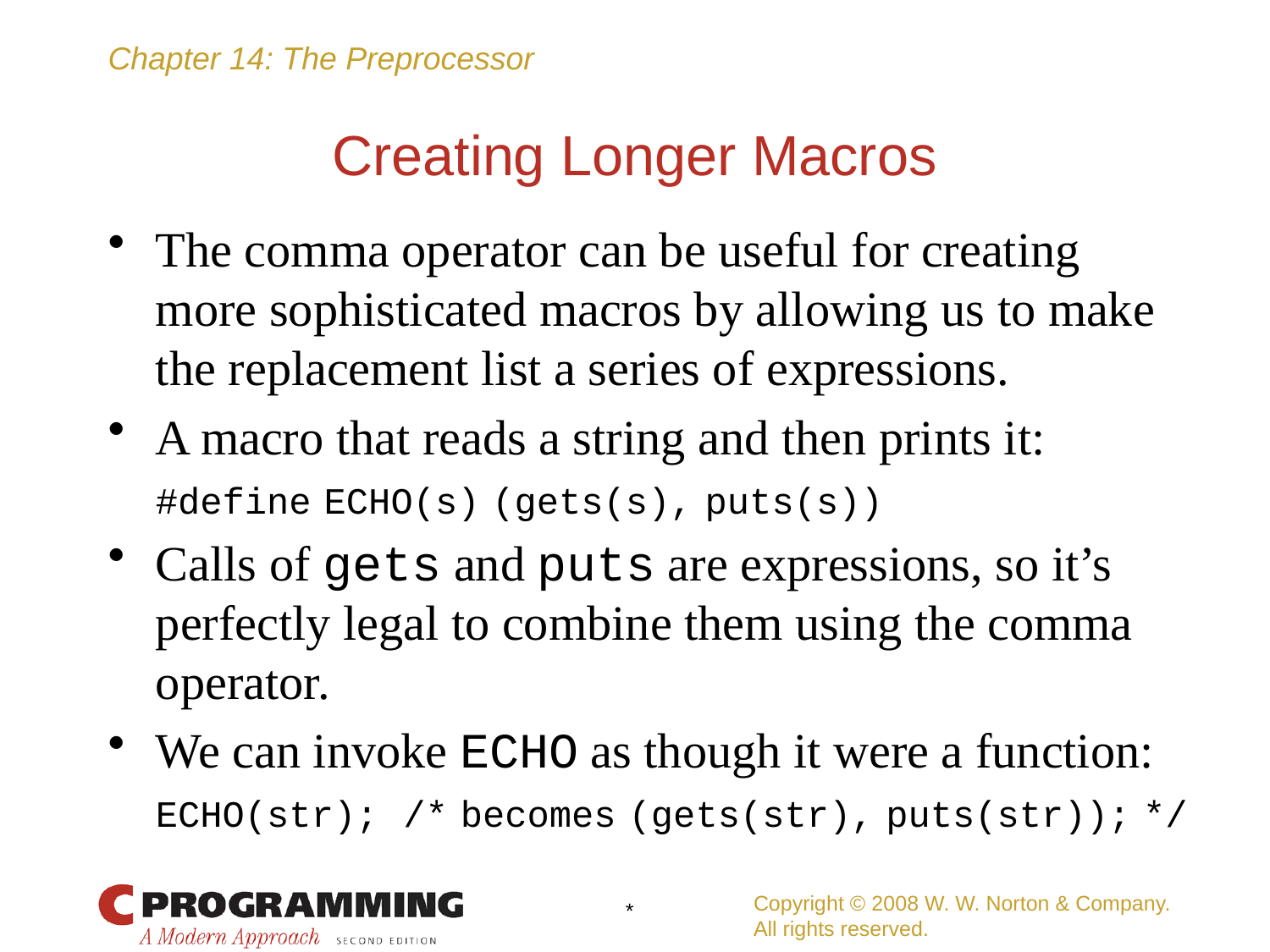

# Creating Longer Macros
The comma operator can be useful for creating more sophisticated macros by allowing us to make the replacement list a series of expressions.
A macro that reads a string and then prints it:
	#define ECHO(s) (gets(s), puts(s))
Calls of gets and puts are expressions, so it’s perfectly legal to combine them using the comma operator.
We can invoke ECHO as though it were a function:
	ECHO(str);  /* becomes (gets(str), puts(str)); */
Copyright © 2008 W. W. Norton & Company.
All rights reserved.
*